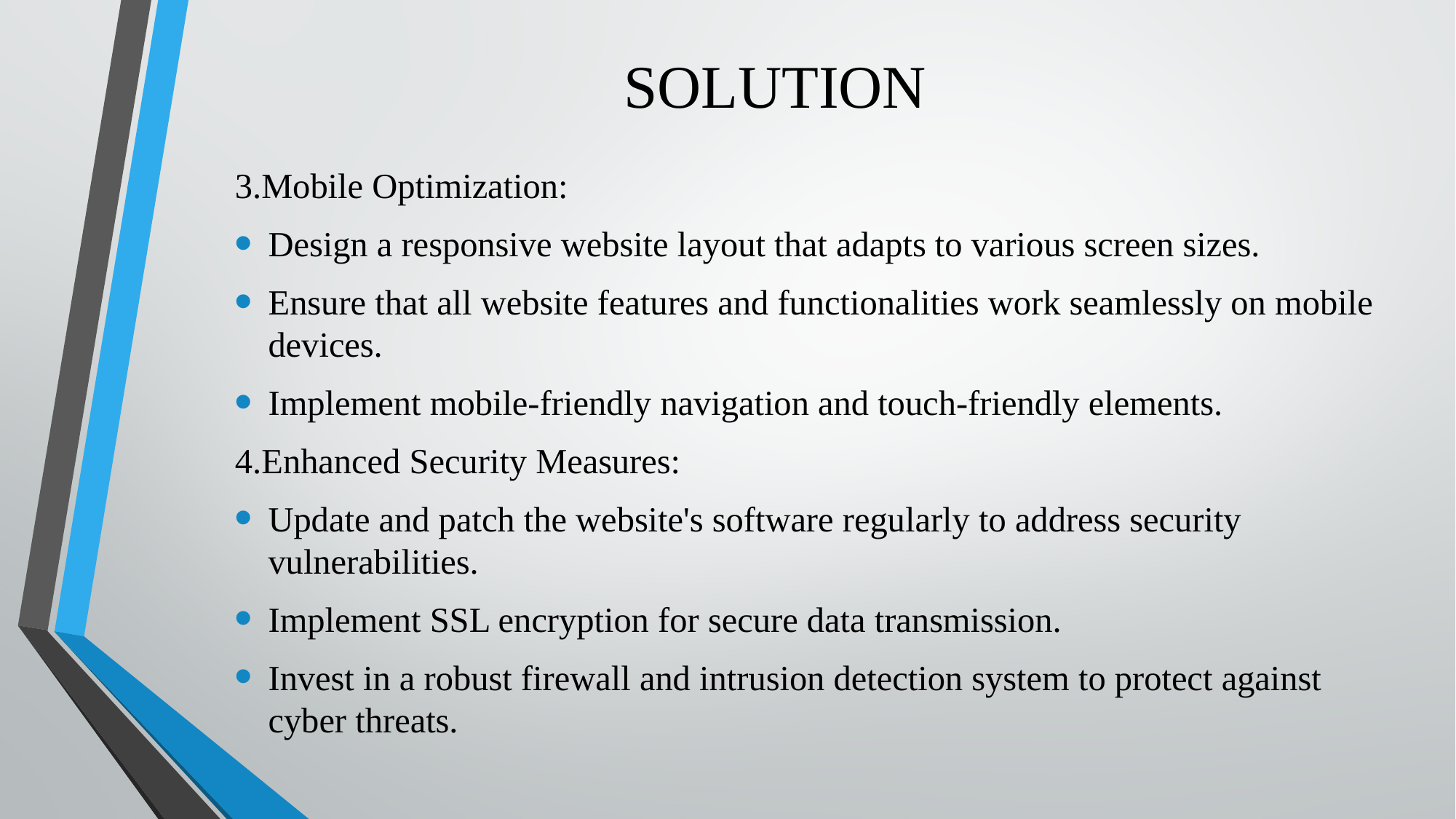

# SOLUTION
3.Mobile Optimization:
Design a responsive website layout that adapts to various screen sizes.
Ensure that all website features and functionalities work seamlessly on mobile devices.
Implement mobile-friendly navigation and touch-friendly elements.
4.Enhanced Security Measures:
Update and patch the website's software regularly to address security vulnerabilities.
Implement SSL encryption for secure data transmission.
Invest in a robust firewall and intrusion detection system to protect against cyber threats.